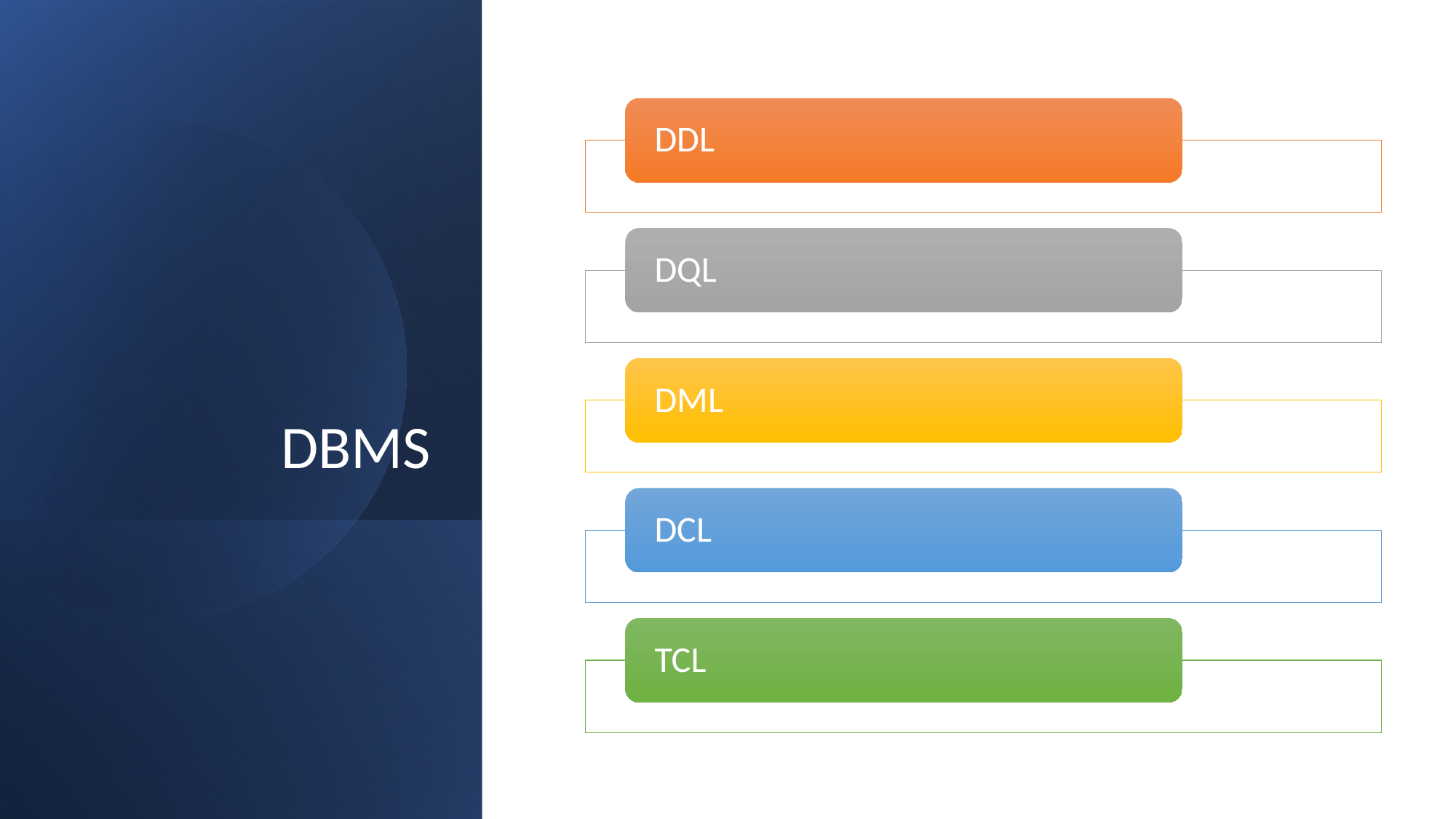

DDL
DQL
DML
DCL
TCL

# DBMS